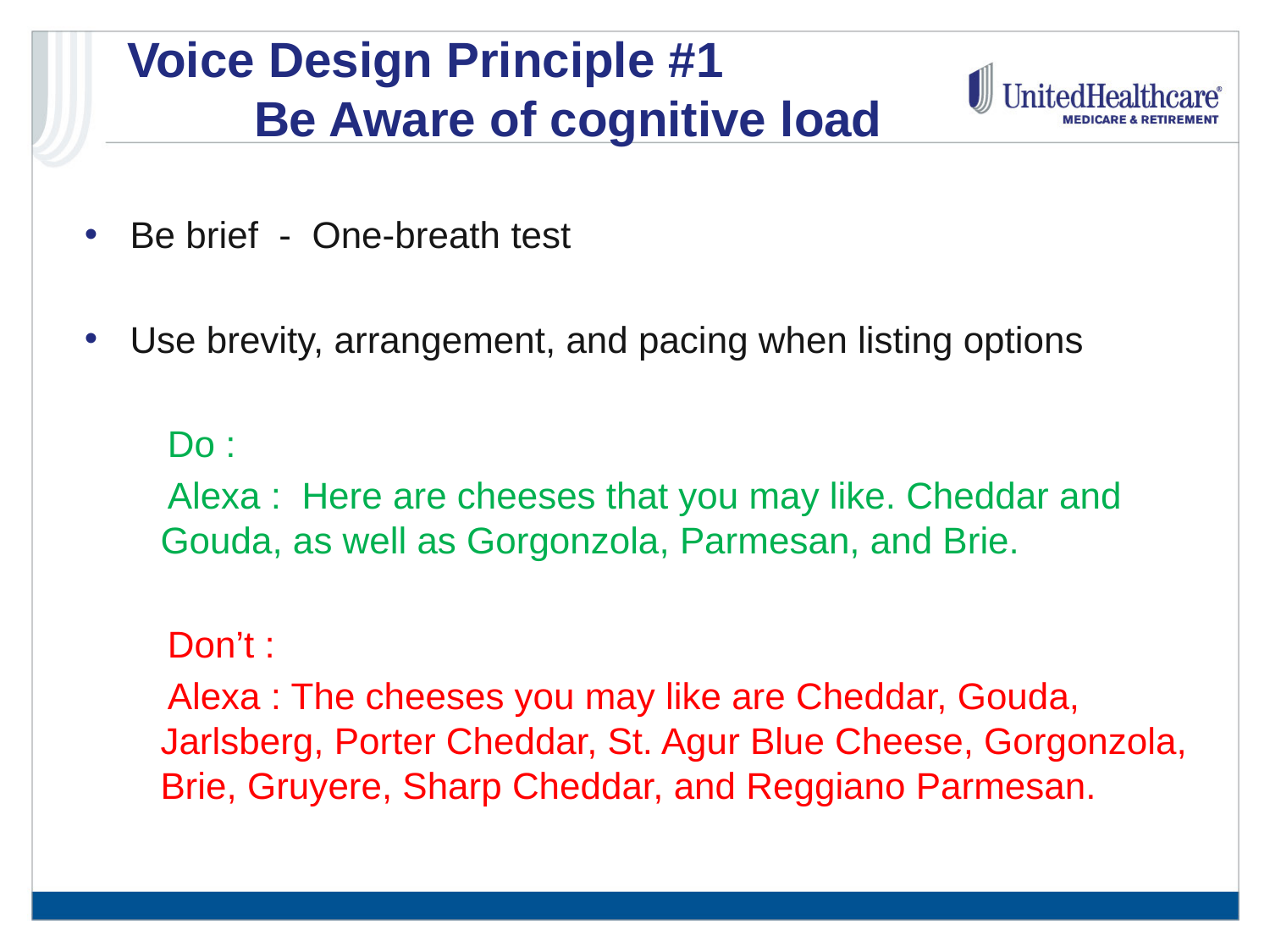

# Voice Design Principle #1 Be Aware of cognitive load
Be brief  -  One-breath test

Use brevity, arrangement, and pacing when listing options

Do :
Alexa :  Here are cheeses that you may like. Cheddar and Gouda, as well as Gorgonzola, Parmesan, and Brie.

Don’t :
Alexa : The cheeses you may like are Cheddar, Gouda, Jarlsberg, Porter Cheddar, St. Agur Blue Cheese, Gorgonzola, Brie, Gruyere, Sharp Cheddar, and Reggiano Parmesan.